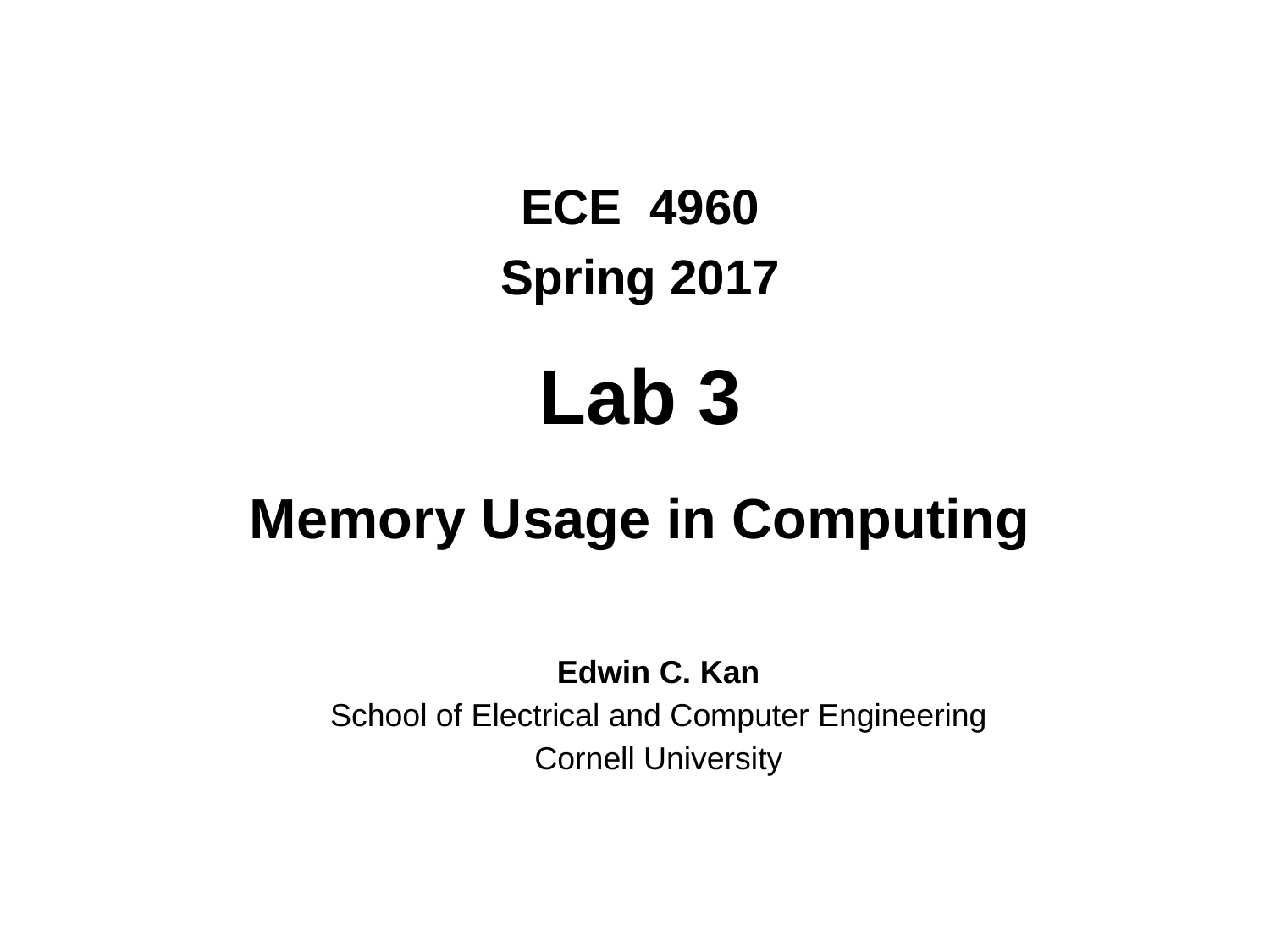

ECE  4960
Spring 2017
Lab 3
Memory Usage in Computing
Edwin C. Kan
School of Electrical and Computer Engineering
Cornell University